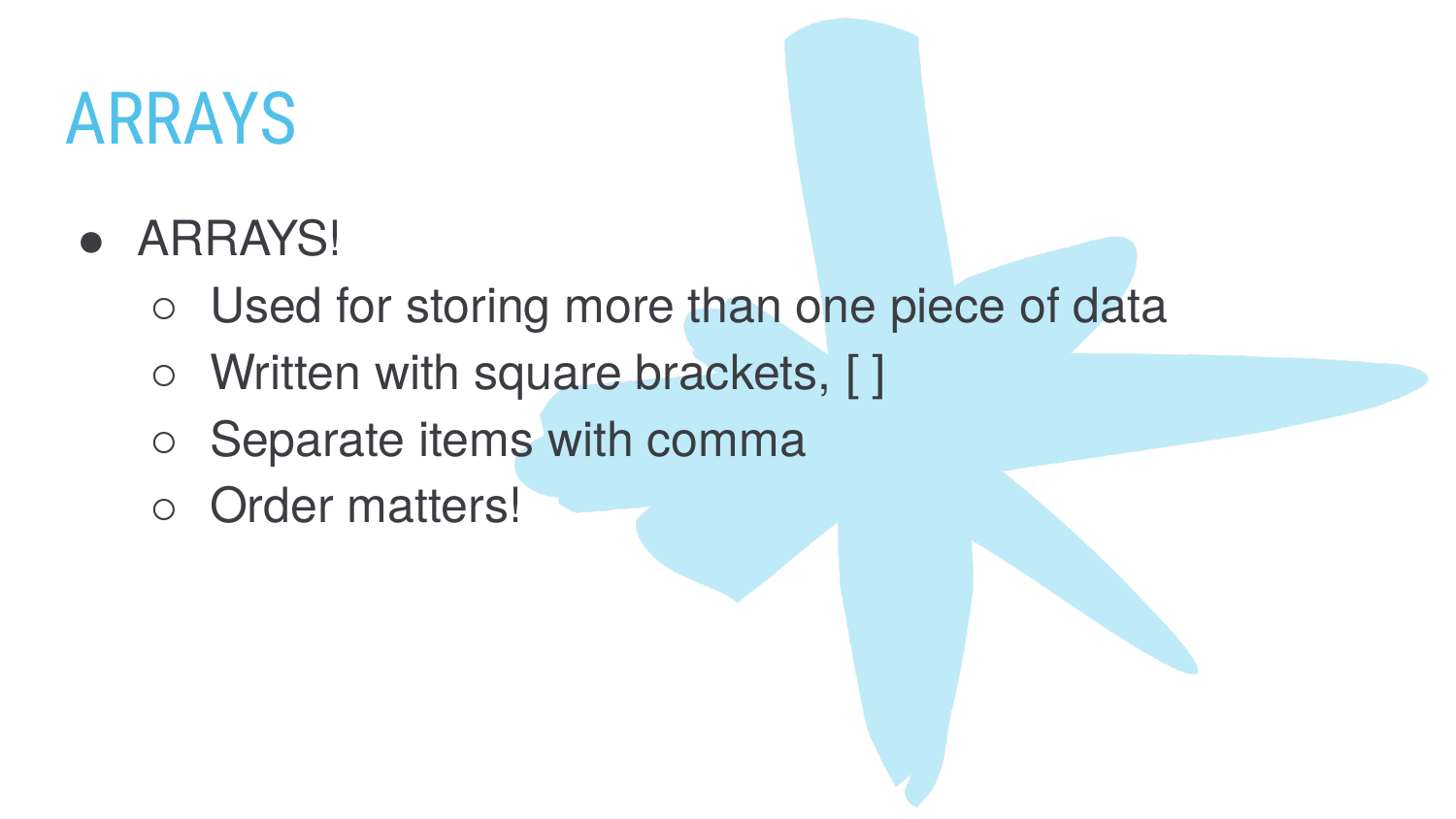

# ARRAYS
ARRAYS!
Used for storing more than one piece of data
Written with square brackets, [ ]
Separate items with comma
Order matters!